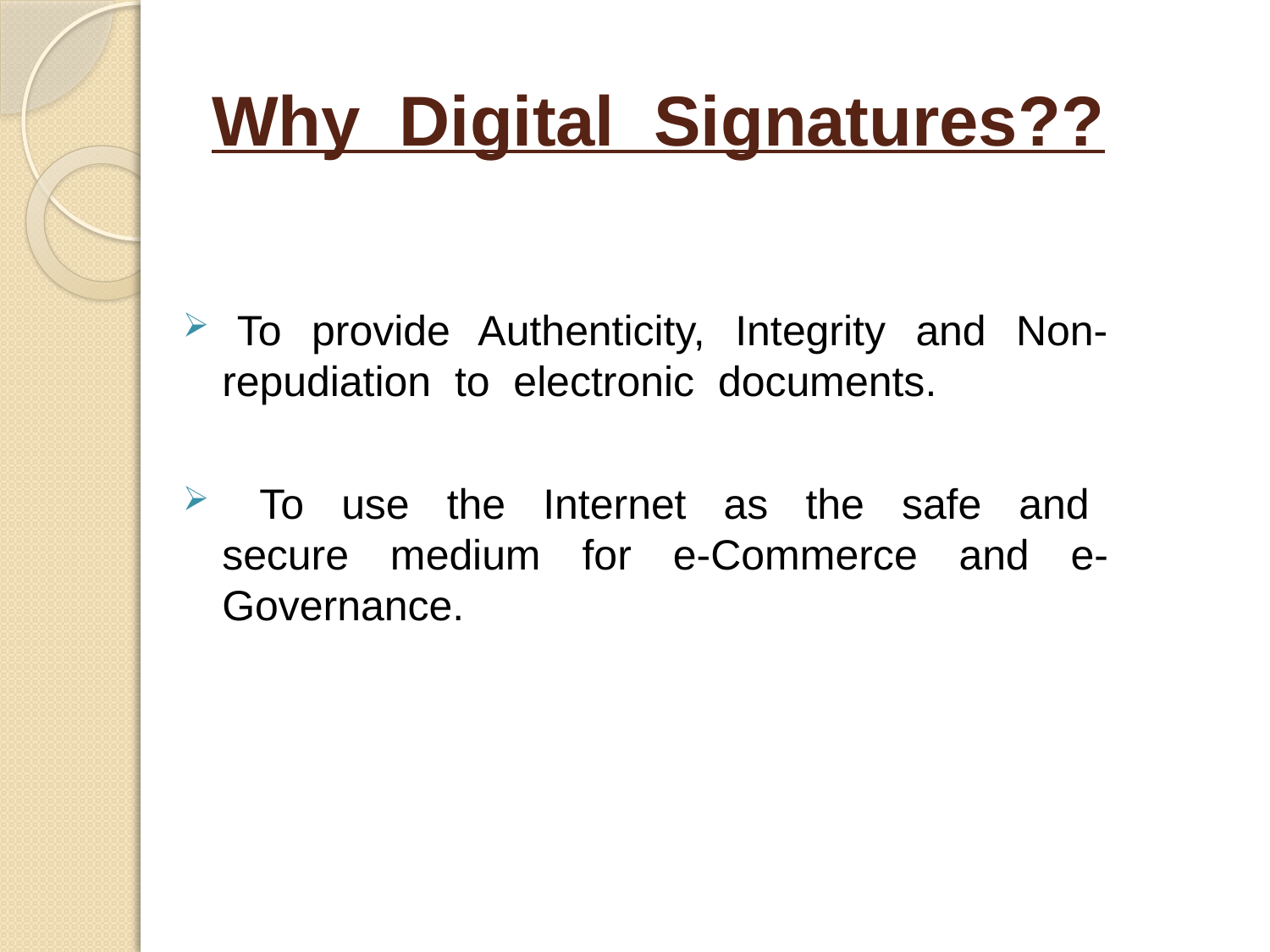

# Why  Digital  Signatures??
 To  provide  Authenticity,  Integrity  and  Non-repudiation  to  electronic  documents.

  To  use  the  Internet  as  the  safe  and  secure  medium  for  e-Commerce  and  e-Governance.